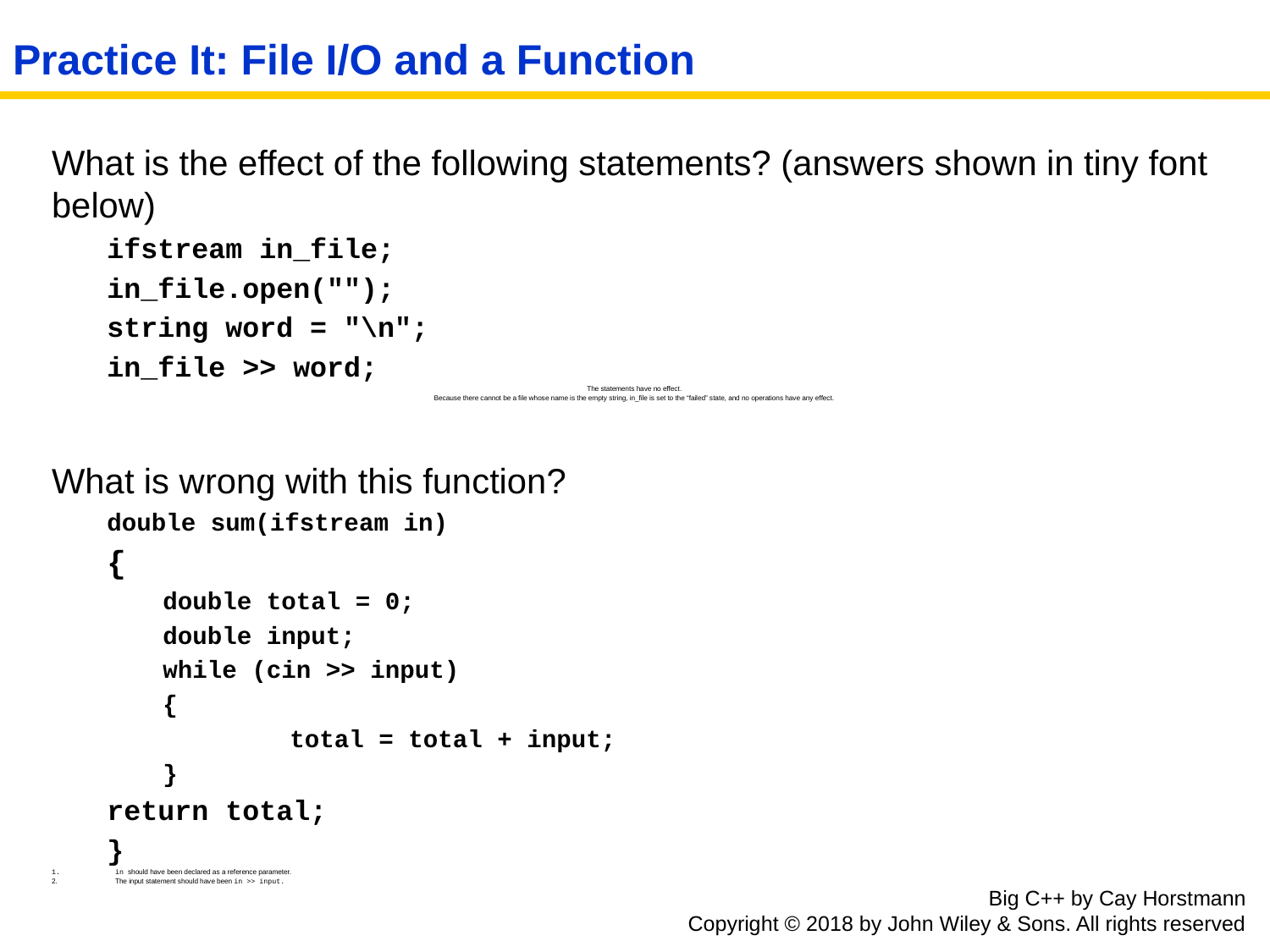

# Practice It: File I/O and a Function
What is the effect of the following statements? (answers shown in tiny font below)
ifstream in_file;
in_file.open("");
string word = "\n";
in_file >> word;
The statements have no effect.
Because there cannot be a file whose name is the empty string, in_file is set to the “failed” state, and no operations have any effect.

What is wrong with this function?
double sum(ifstream in)
{
double total = 0;
double input;
while (cin >> input)
{
	total = total + input;
}
return total;
}
in should have been declared as a reference parameter.
The input statement should have been in >> input.
Big C++ by Cay Horstmann
Copyright © 2018 by John Wiley & Sons. All rights reserved